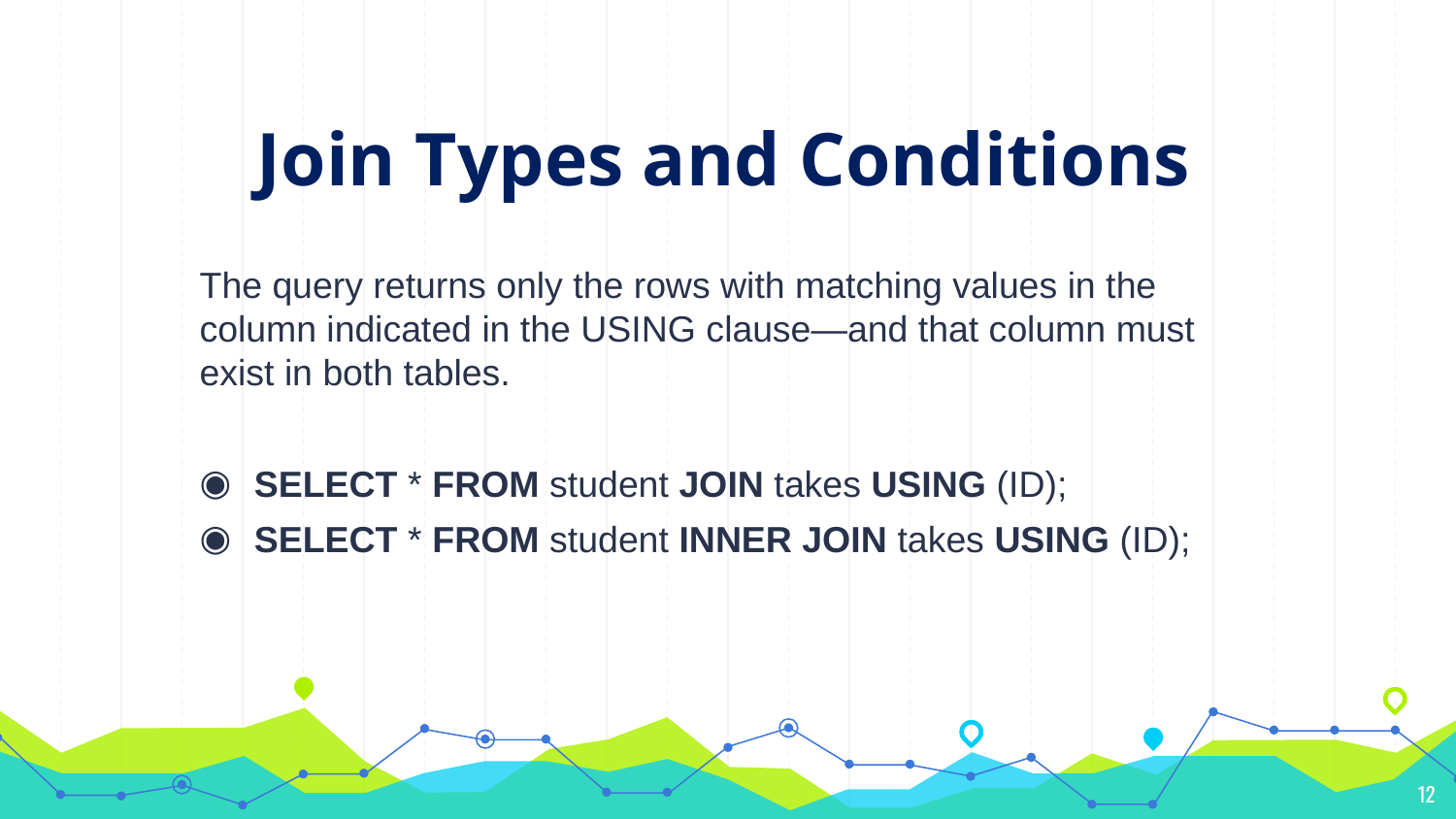

# Join Types and Conditions
The query returns only the rows with matching values in the column indicated in the USING clause—and that column must exist in both tables.

SELECT * FROM student JOIN takes USING (ID);
SELECT * FROM student INNER JOIN takes USING (ID);
12